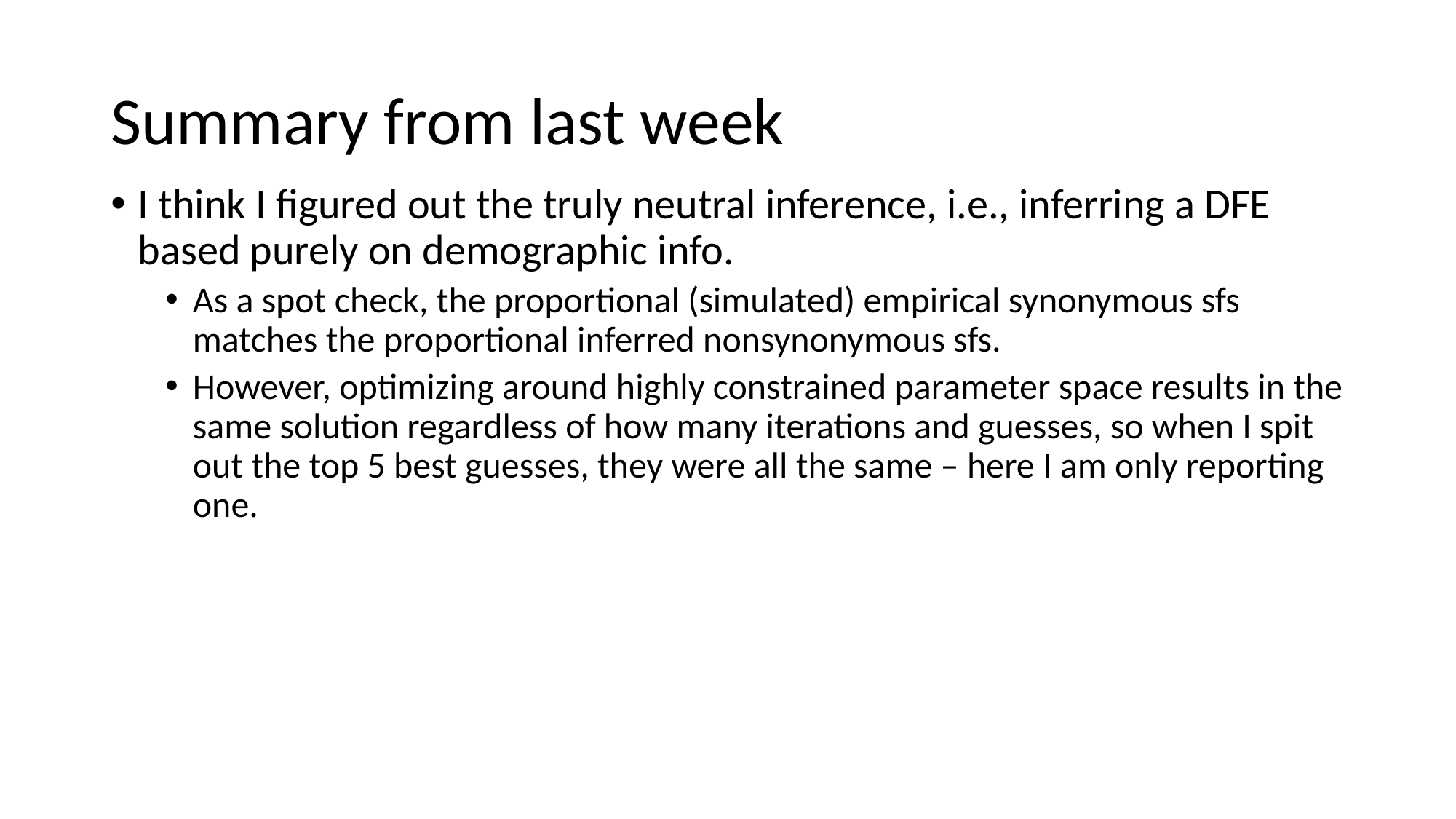

# Summary from last week
I think I figured out the truly neutral inference, i.e., inferring a DFE based purely on demographic info.
As a spot check, the proportional (simulated) empirical synonymous sfs matches the proportional inferred nonsynonymous sfs.
However, optimizing around highly constrained parameter space results in the same solution regardless of how many iterations and guesses, so when I spit out the top 5 best guesses, they were all the same – here I am only reporting one.